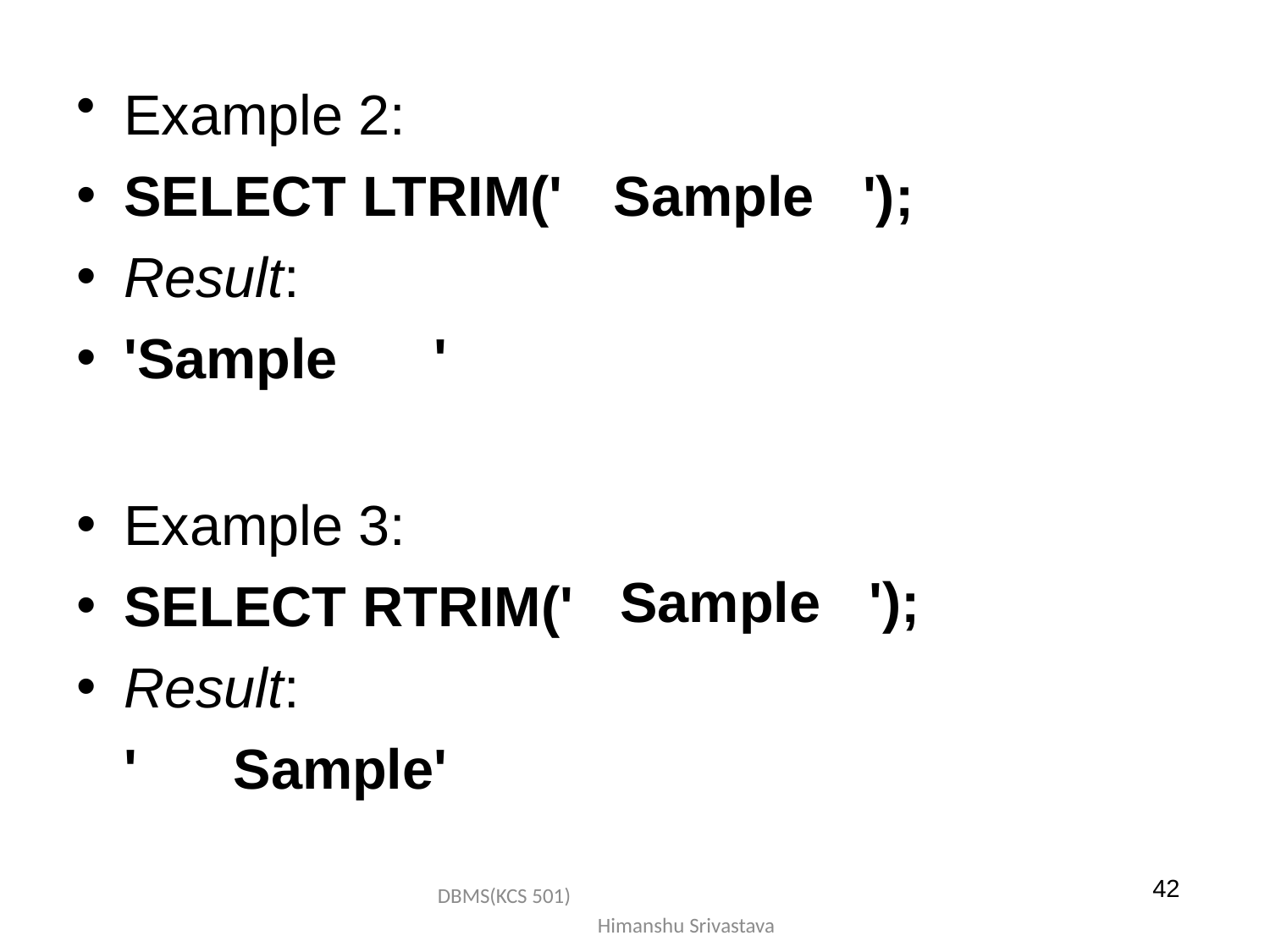

Example 2:
SELECT LTRIM('
Result:
'Sample	'

Example 3:
SELECT RTRIM('
Result:
'	Sample'
Sample	');
Sample	');
42
DBMS(KCS 501)                                                                            Himanshu Srivastava